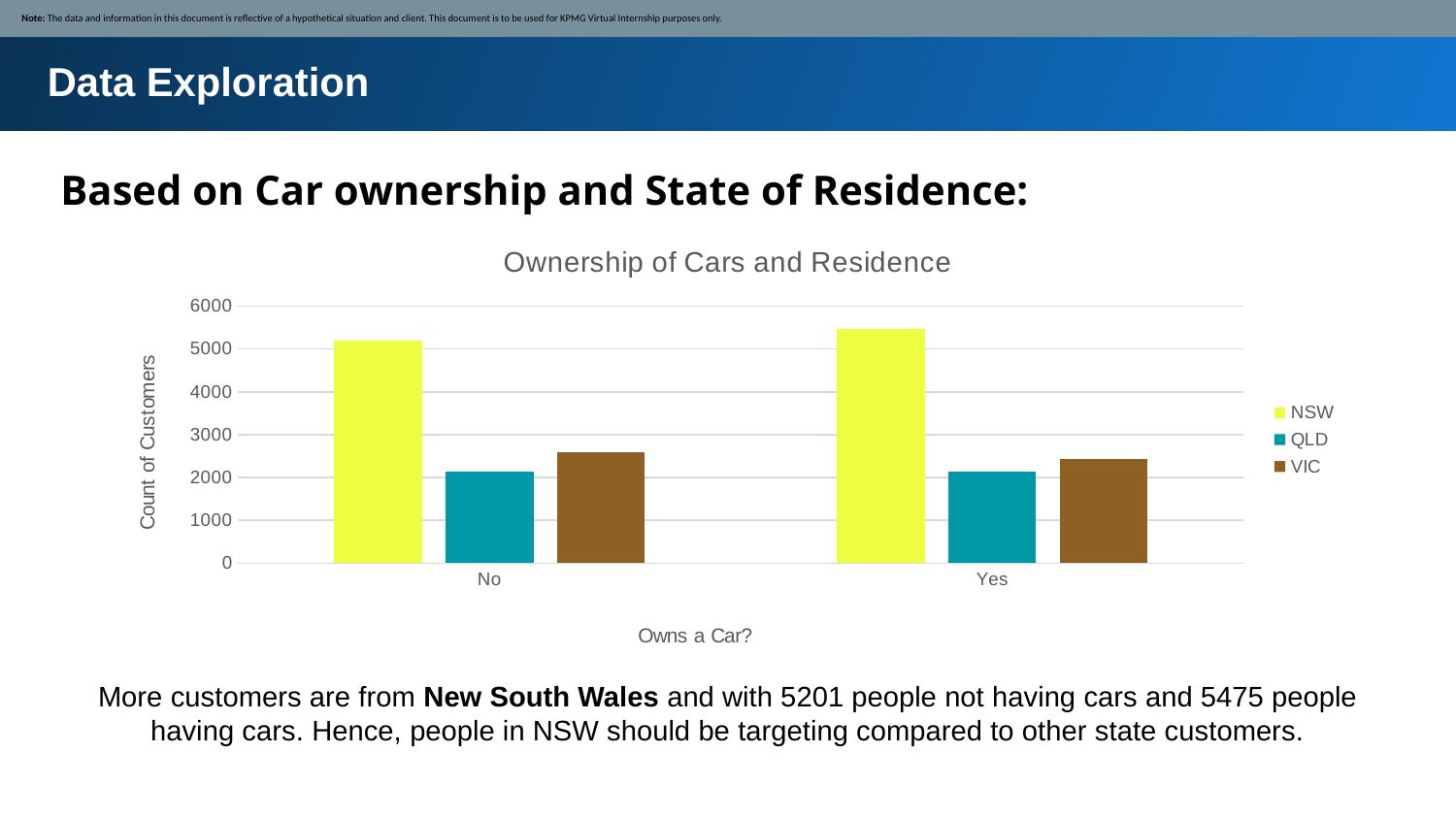

Note: The data and information in this document is reflective of a hypothetical situation and client. This document is to be used for KPMG Virtual Internship purposes only.
Data Exploration
Based on Car ownership and State of Residence:

### Chart: Ownership of Cars and Residence

| Category | NSW | QLD | VIC |
|---|---|---|---|
| No | 5201.0 | 2129.0 | 2596.0 |
| Yes | 5475.0 | 2133.0 | 2425.0 |
More customers are from New South Wales and with 5201 people not having cars and 5475 people having cars. Hence, people in NSW should be targeting compared to other state customers.